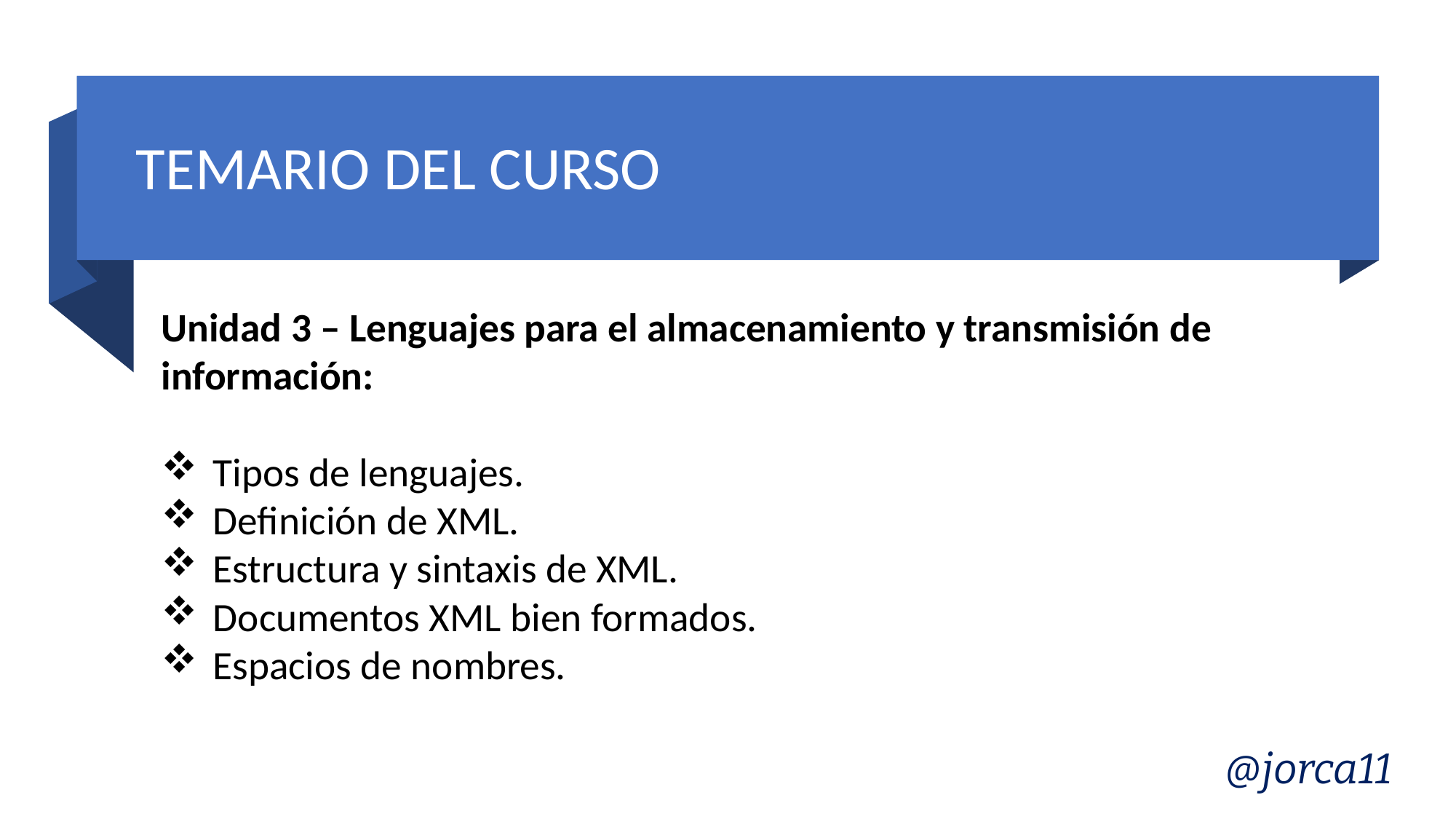

# TEMARIO DEL CURSO
Unidad 3 – Lenguajes para el almacenamiento y transmisión de información:

Tipos de lenguajes.
Definición de XML.
Estructura y sintaxis de XML.
Documentos XML bien formados.
Espacios de nombres.

@jorca11